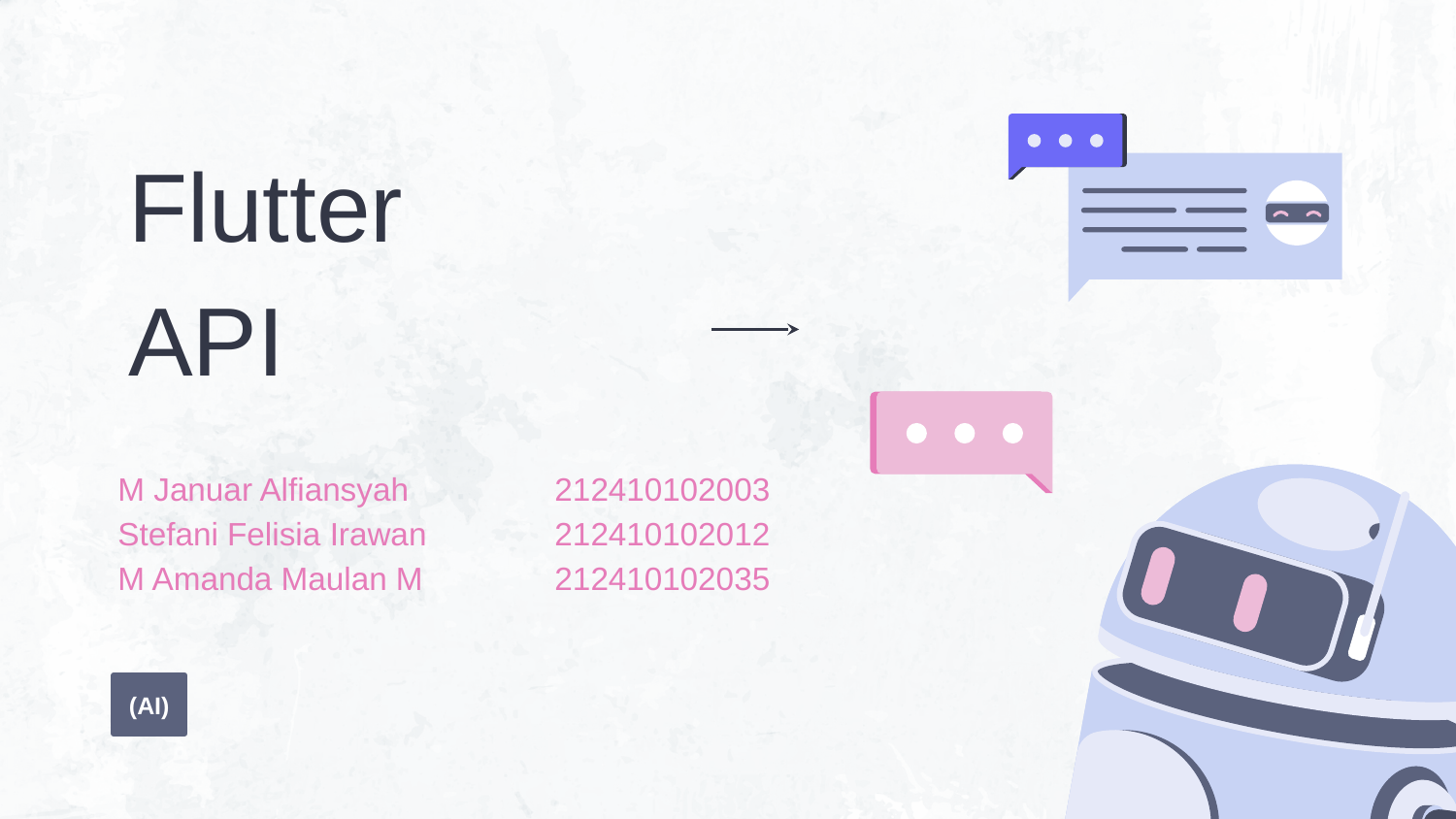

# Flutter API

M Januar Alfiansyah	212410102003
Stefani Felisia Irawan 	212410102012
M Amanda Maulan M	212410102035

(AI)